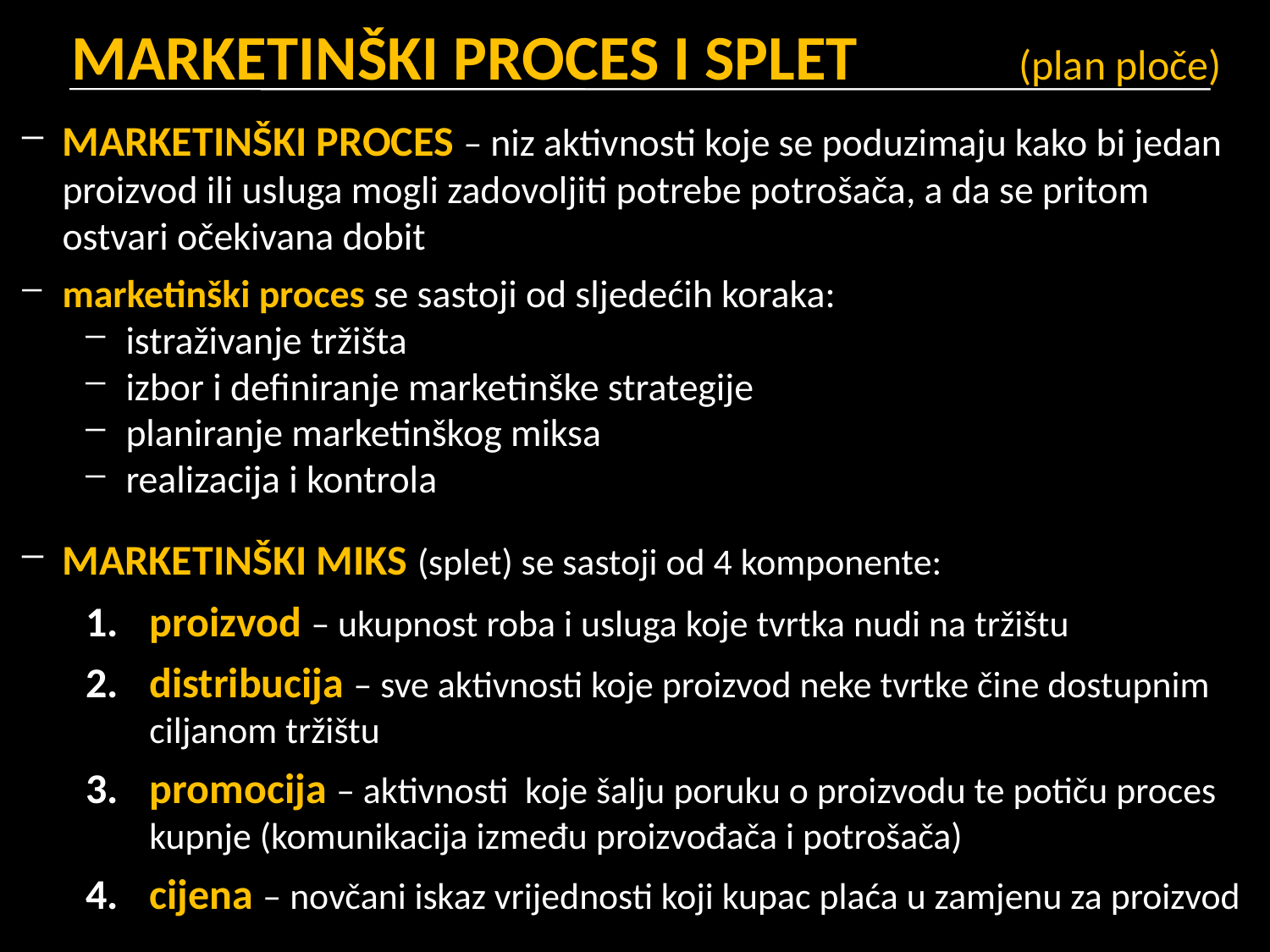

# MARKETINŠKI PROCES I SPLET     	    (plan ploče)
MARKETINŠKI PROCES – niz aktivnosti koje se poduzimaju kako bi jedan proizvod ili usluga mogli zadovoljiti potrebe potrošača, a da se pritom ostvari očekivana dobit
marketinški proces se sastoji od sljedećih koraka:
istraživanje tržišta
izbor i definiranje marketinške strategije
planiranje marketinškog miksa
realizacija i kontrola
MARKETINŠKI MIKS (splet) se sastoji od 4 komponente:
proizvod – ukupnost roba i usluga koje tvrtka nudi na tržištu
distribucija – sve aktivnosti koje proizvod neke tvrtke čine dostupnim ciljanom tržištu
promocija – aktivnosti  koje šalju poruku o proizvodu te potiču proces kupnje (komunikacija između proizvođača i potrošača)
cijena – novčani iskaz vrijednosti koji kupac plaća u zamjenu za proizvod